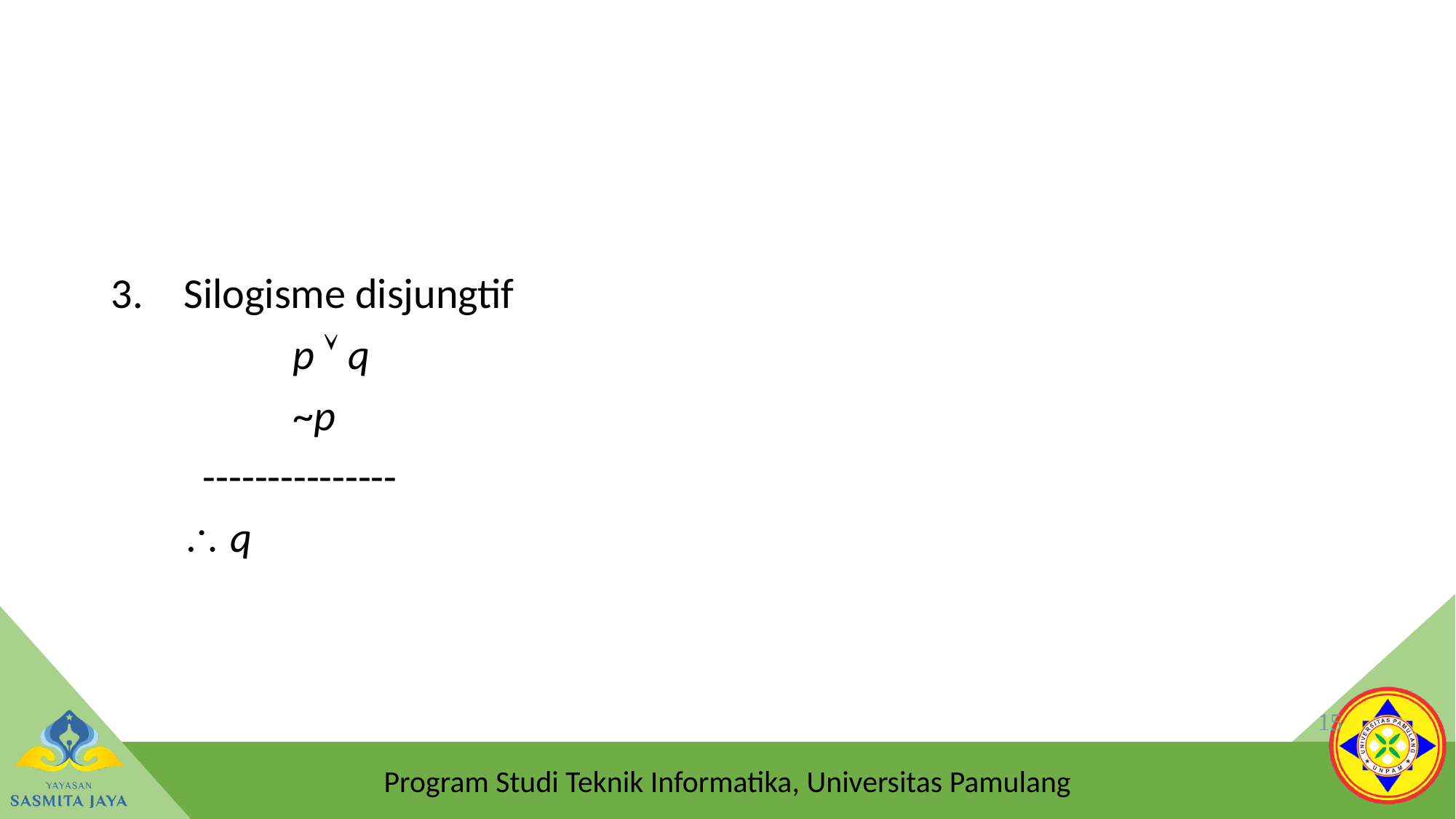

#
Silogisme disjungtif
		p ∨ q
		~p
	  ---------------
	∴ q

15